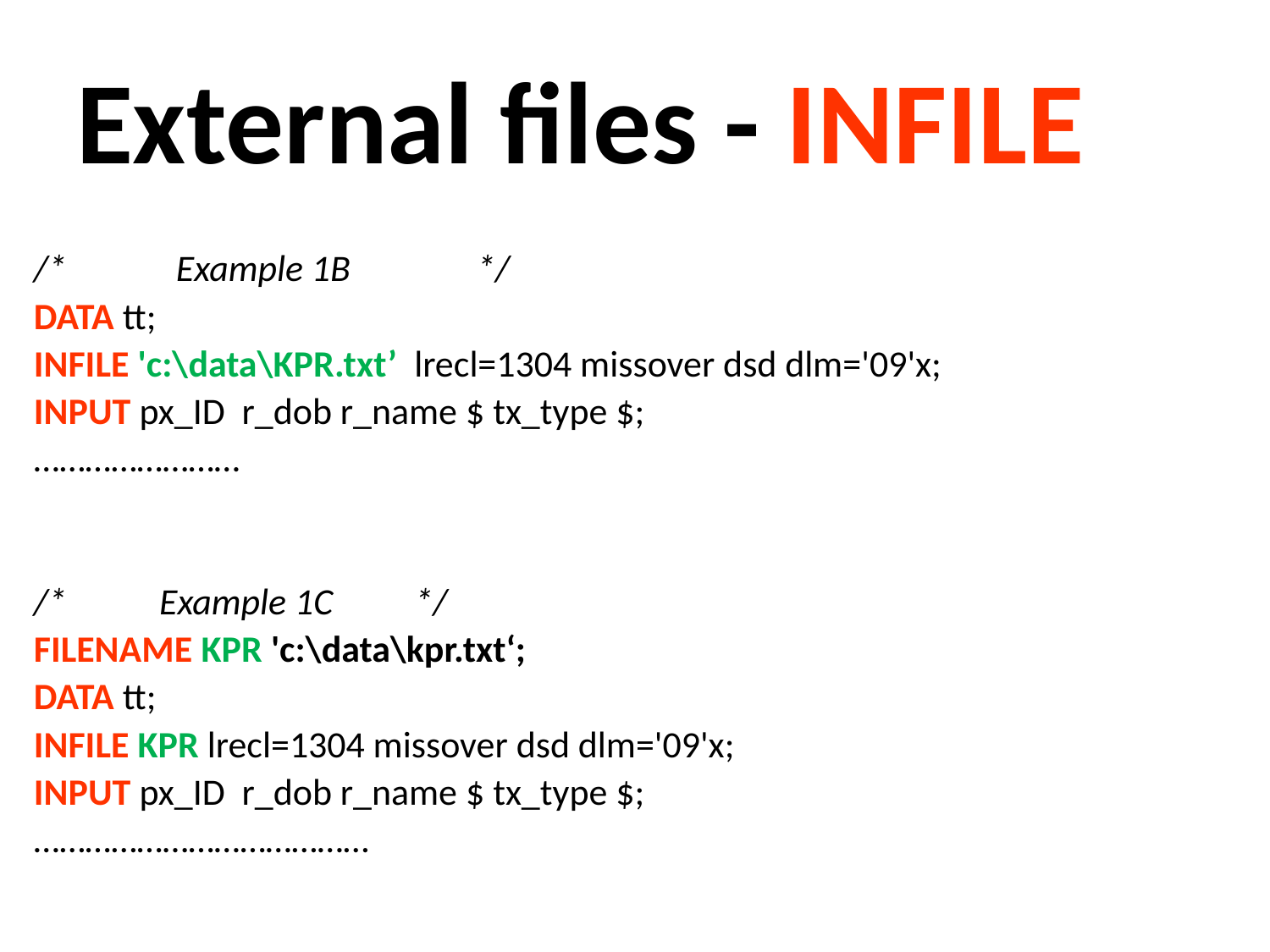

# External files - INFILE
/*             Example 1B               */
DATA tt;
INFILE 'c:\data\KPR.txt’  lrecl=1304 missover dsd dlm='09'x;
INPUT px_ID  r_dob r_name $ tx_type $;
……………………

/*           Example 1C 	*/
FILENAME KPR 'c:\data\kpr.txt‘;
DATA tt;
INFILE KPR lrecl=1304 missover dsd dlm='09'x;
INPUT px_ID  r_dob r_name $ tx_type $;
…………………………………